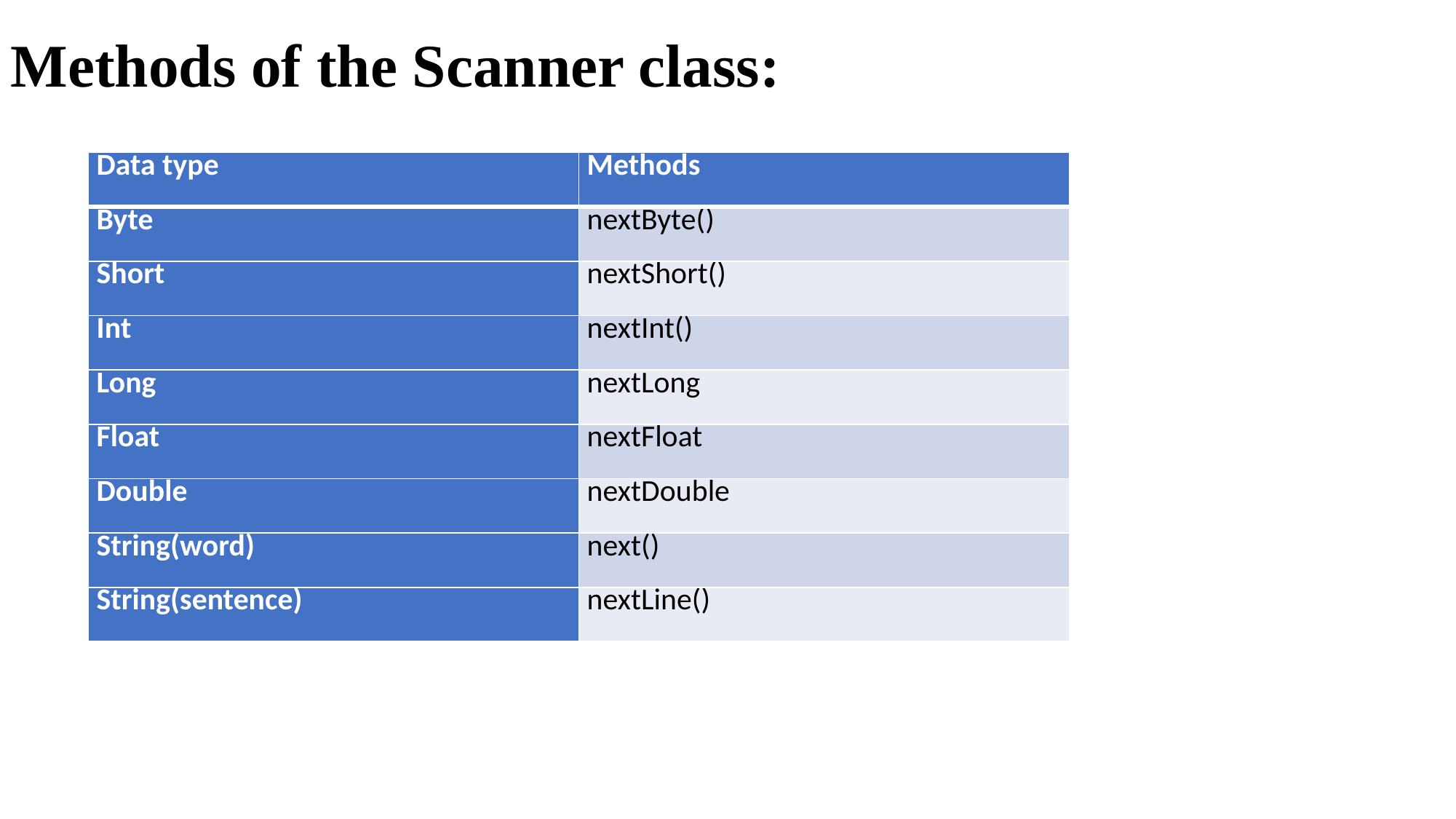

Methods of the Scanner class:

| Data type | Methods |
| --- | --- |
| Byte | nextByte() |
| Short | nextShort() |
| Int | nextInt() |
| Long | nextLong |
| Float | nextFloat |
| Double | nextDouble |
| String(word) | next() |
| String(sentence) | nextLine() |